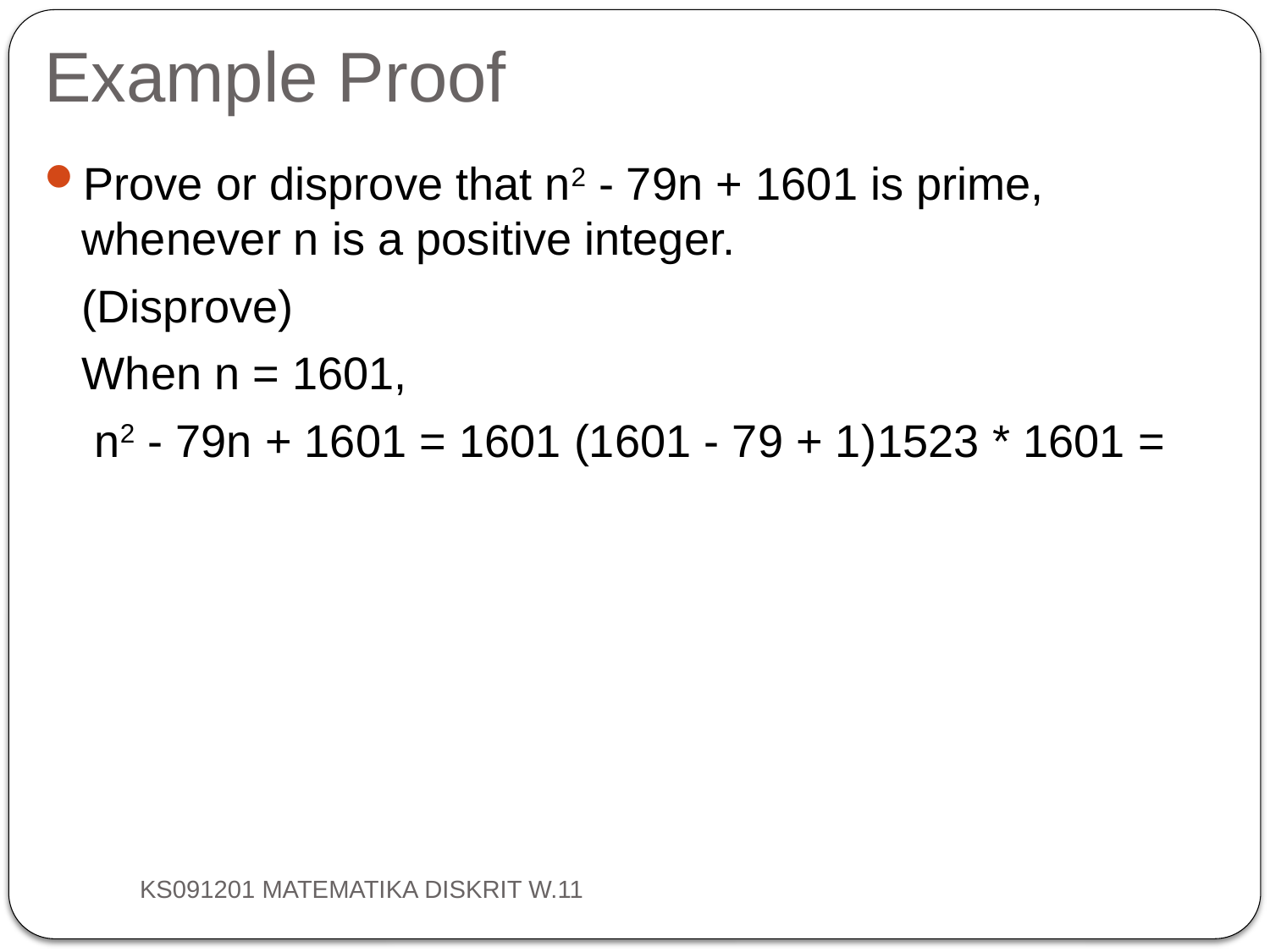

Example Proof
Prove or disprove that n2 - 79n + 1601 is prime, whenever n is a positive integer.
	(Disprove)‏
	When n = 1601,
	 n2 - 79n + 1601 = 1601 (1601 - 79 + 1)‏ = 1601 * 1523

KS091201 MATEMATIKA DISKRIT W.11